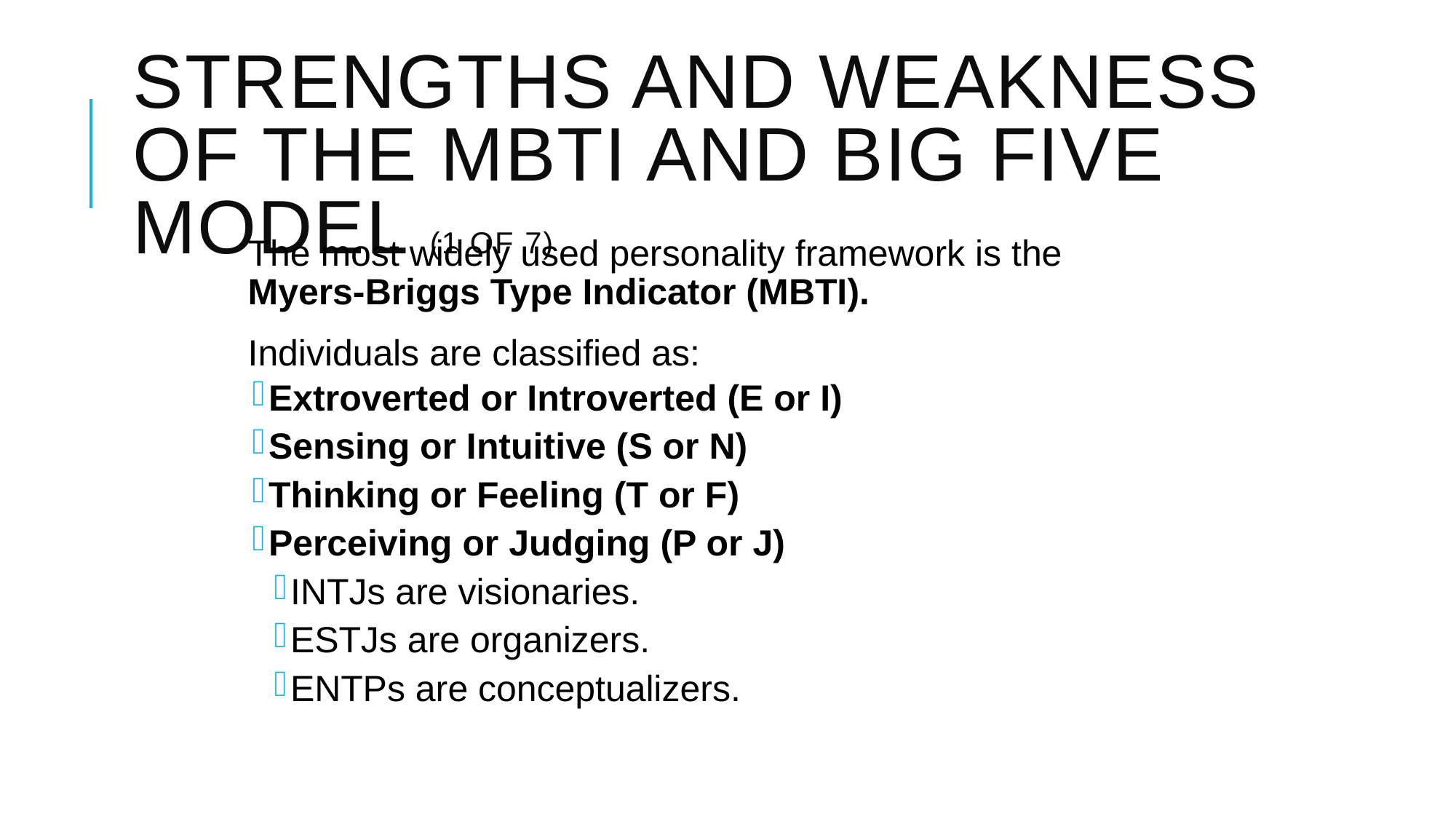

# Strengths and Weakness of the MBTI and Big Five Model (1 of 7)
The most widely used personality framework is the Myers-Briggs Type Indicator (MBTI).
Individuals are classified as:
Extroverted or Introverted (E or I)
Sensing or Intuitive (S or N)
Thinking or Feeling (T or F)
Perceiving or Judging (P or J)
INTJs are visionaries.
ESTJs are organizers.
ENTPs are conceptualizers.